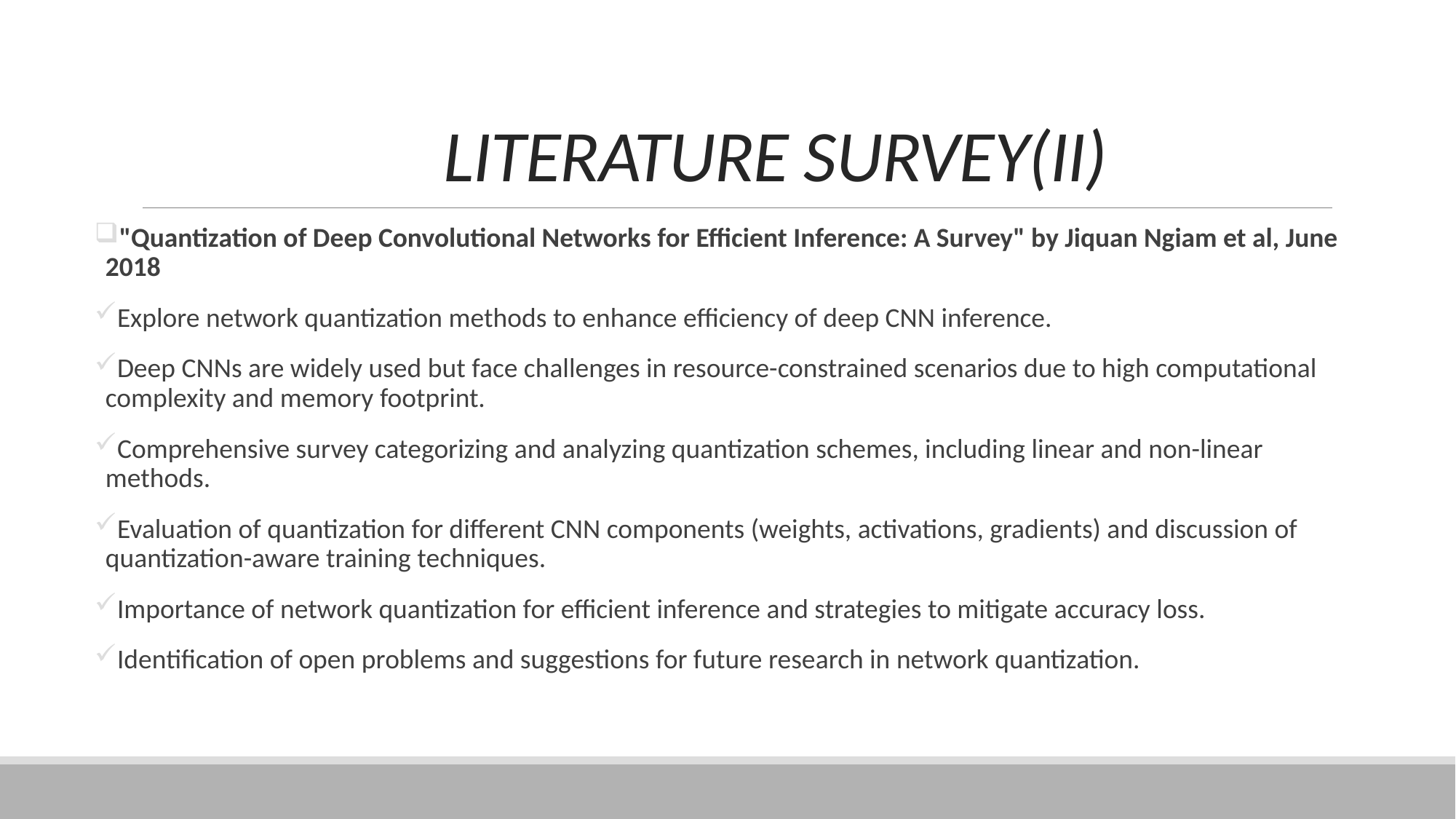

# LITERATURE SURVEY(II)
"Quantization of Deep Convolutional Networks for Efficient Inference: A Survey" by Jiquan Ngiam et al, June 2018
Explore network quantization methods to enhance efficiency of deep CNN inference.
Deep CNNs are widely used but face challenges in resource-constrained scenarios due to high computational complexity and memory footprint.
Comprehensive survey categorizing and analyzing quantization schemes, including linear and non-linear methods.
Evaluation of quantization for different CNN components (weights, activations, gradients) and discussion of quantization-aware training techniques.
Importance of network quantization for efficient inference and strategies to mitigate accuracy loss.
Identification of open problems and suggestions for future research in network quantization.